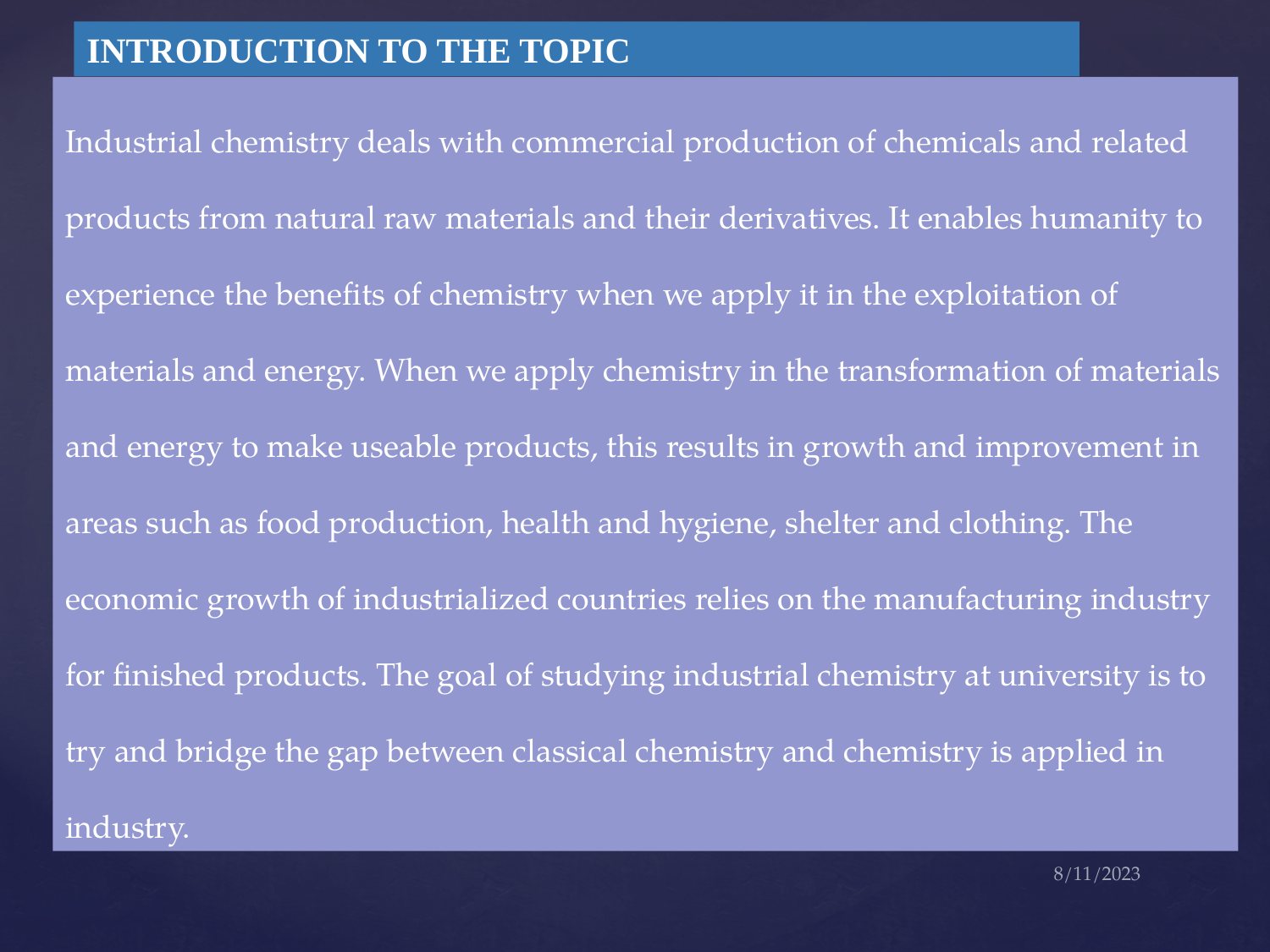

INTRODUCTION TO THE TOPIC
Industrial chemistry deals with commercial production of chemicals and related
products from natural raw materials and their derivatives. It enables humanity to
experience the benefits of chemistry when we apply it in the exploitation of materials and energy. When we apply chemistry in the transformation of materials and energy to make useable products, this results in growth and improvement in areas such as food production, health and hygiene, shelter and clothing. The economic growth of industrialized countries relies on the manufacturing industry for finished products. The goal of studying industrial chemistry at university is to try and bridge the gap between classical chemistry and chemistry is applied in industry.
2
8/11/2023